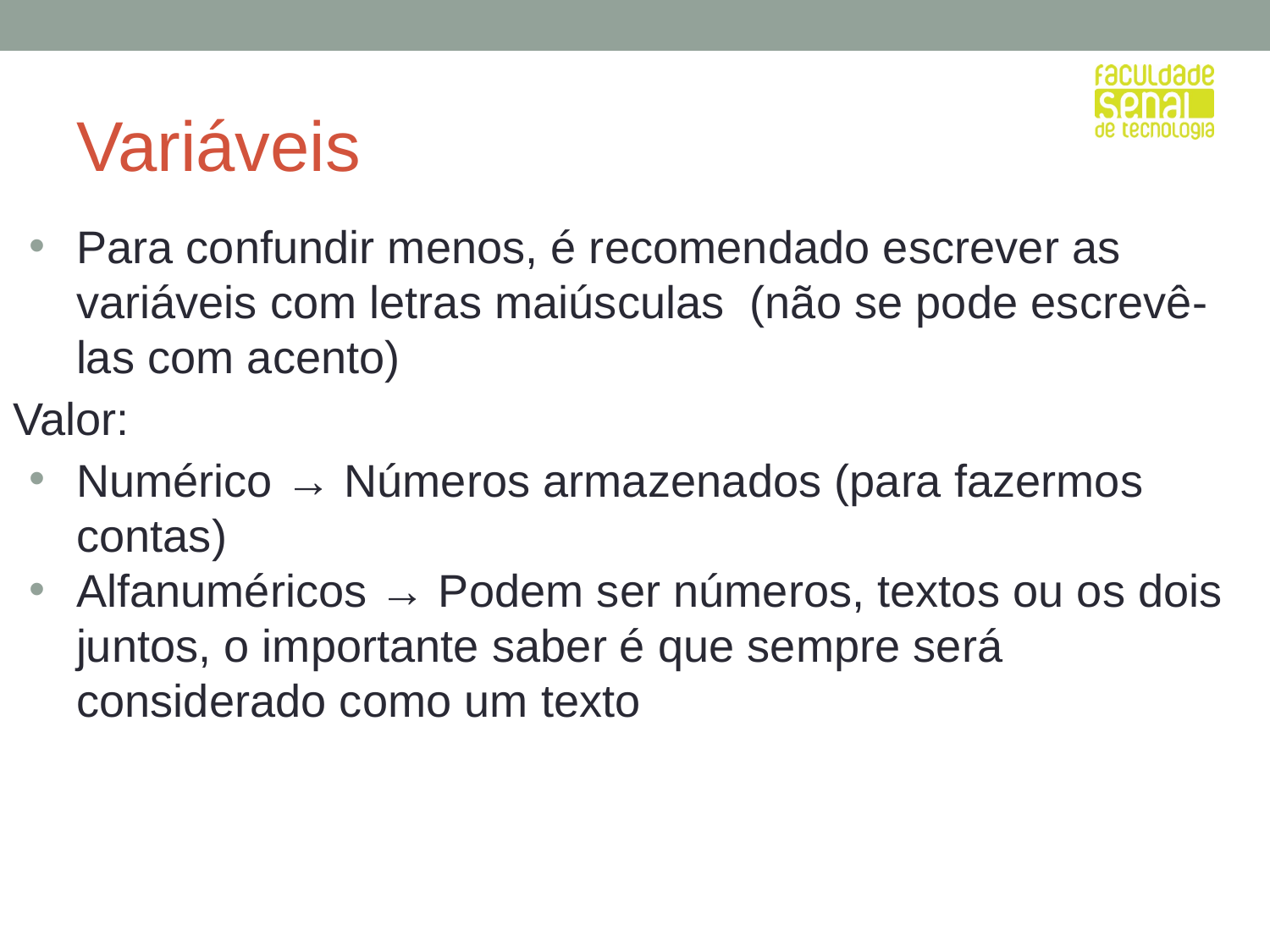

# Variáveis
Para confundir menos, é recomendado escrever as variáveis com letras maiúsculas  (não se pode escrevê-las com acento)
Valor:
Numérico → Números armazenados (para fazermos contas)
Alfanuméricos → Podem ser números, textos ou os dois juntos, o importante saber é que sempre será considerado como um texto